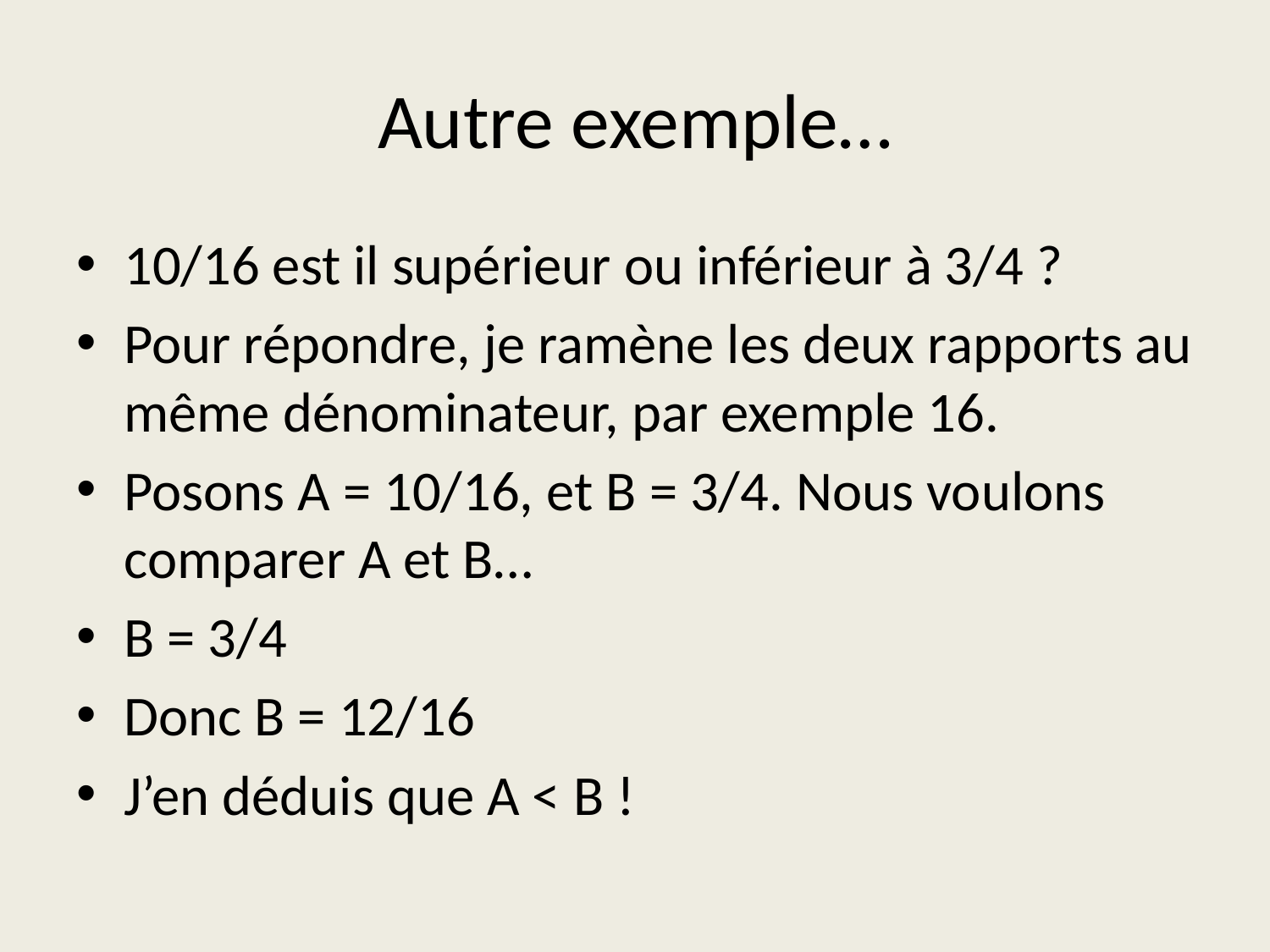

# Autre exemple…
10/16 est il supérieur ou inférieur à 3/4 ?
Pour répondre, je ramène les deux rapports au même dénominateur, par exemple 16.
Posons A = 10/16, et B = 3/4. Nous voulons comparer A et B…
B = 3/4
Donc B = 12/16
J’en déduis que A < B !